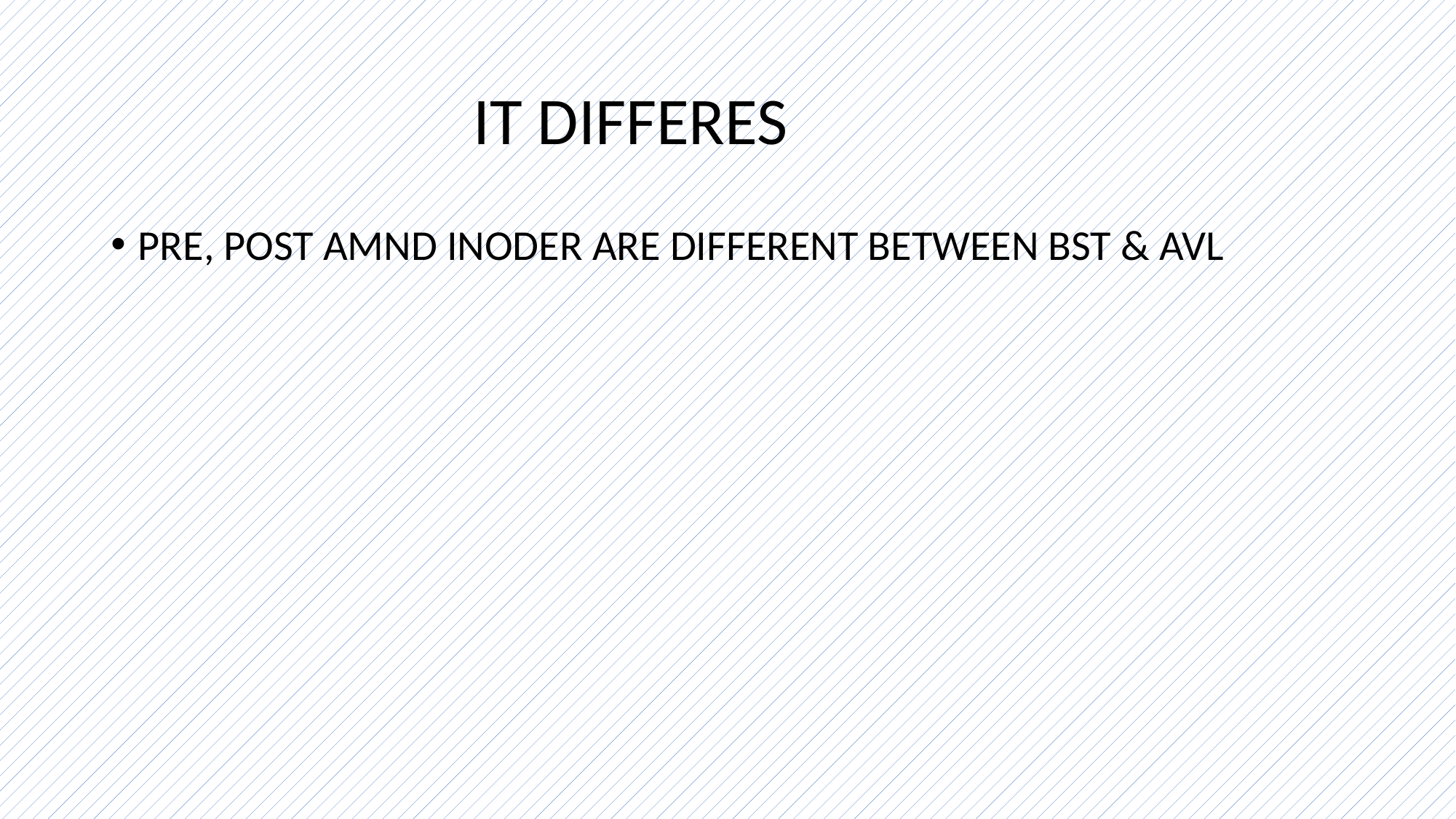

# IT DIFFERES
PRE, POST AMND INODER ARE DIFFERENT BETWEEN BST & AVL